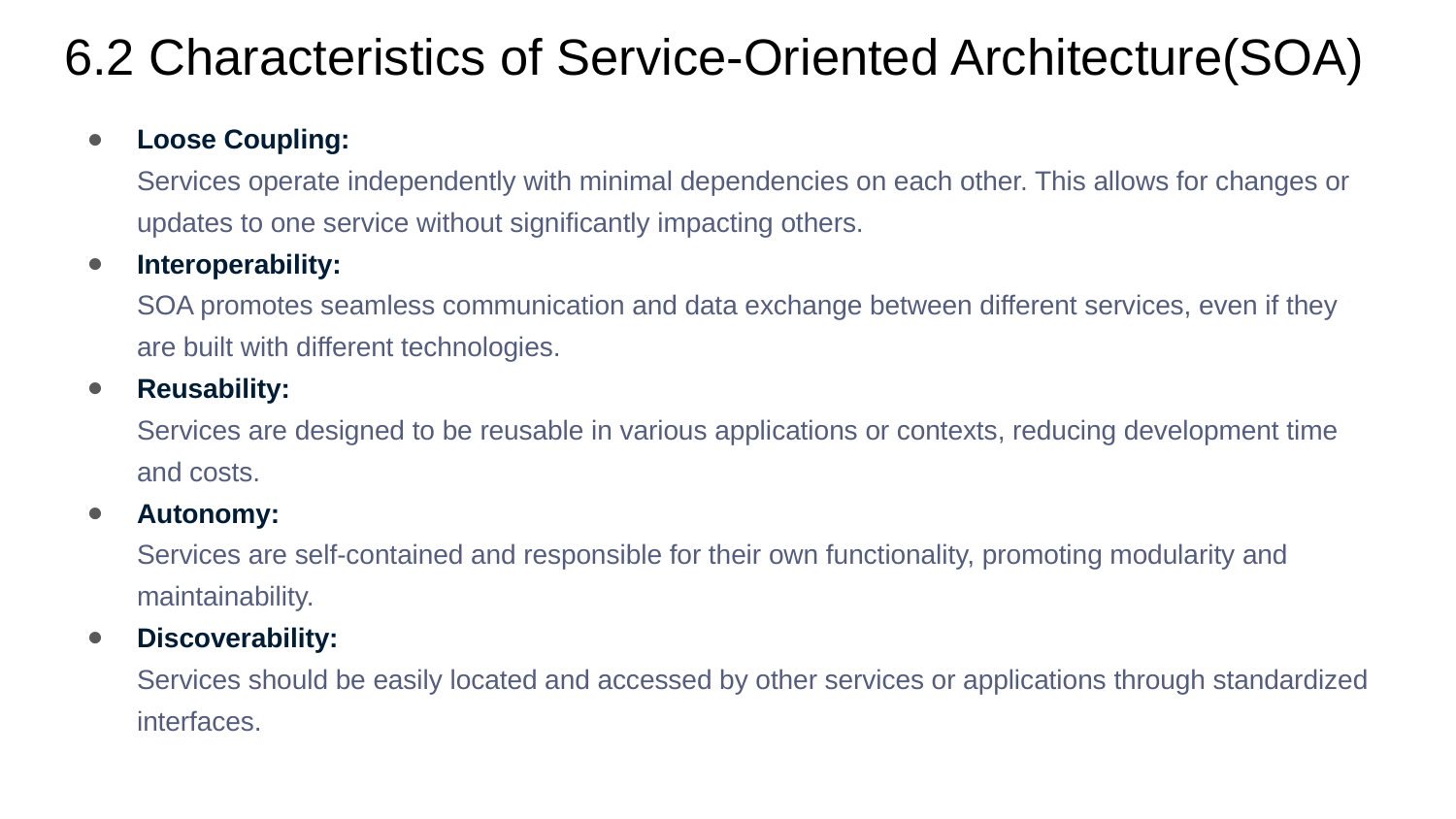

# 6.2 Characteristics of Service-Oriented Architecture(SOA)
Loose Coupling:
Services operate independently with minimal dependencies on each other. This allows for changes or updates to one service without significantly impacting others.
Interoperability:
SOA promotes seamless communication and data exchange between different services, even if they are built with different technologies.
Reusability:
Services are designed to be reusable in various applications or contexts, reducing development time and costs.
Autonomy:
Services are self-contained and responsible for their own functionality, promoting modularity and maintainability.
Discoverability:
Services should be easily located and accessed by other services or applications through standardized interfaces.